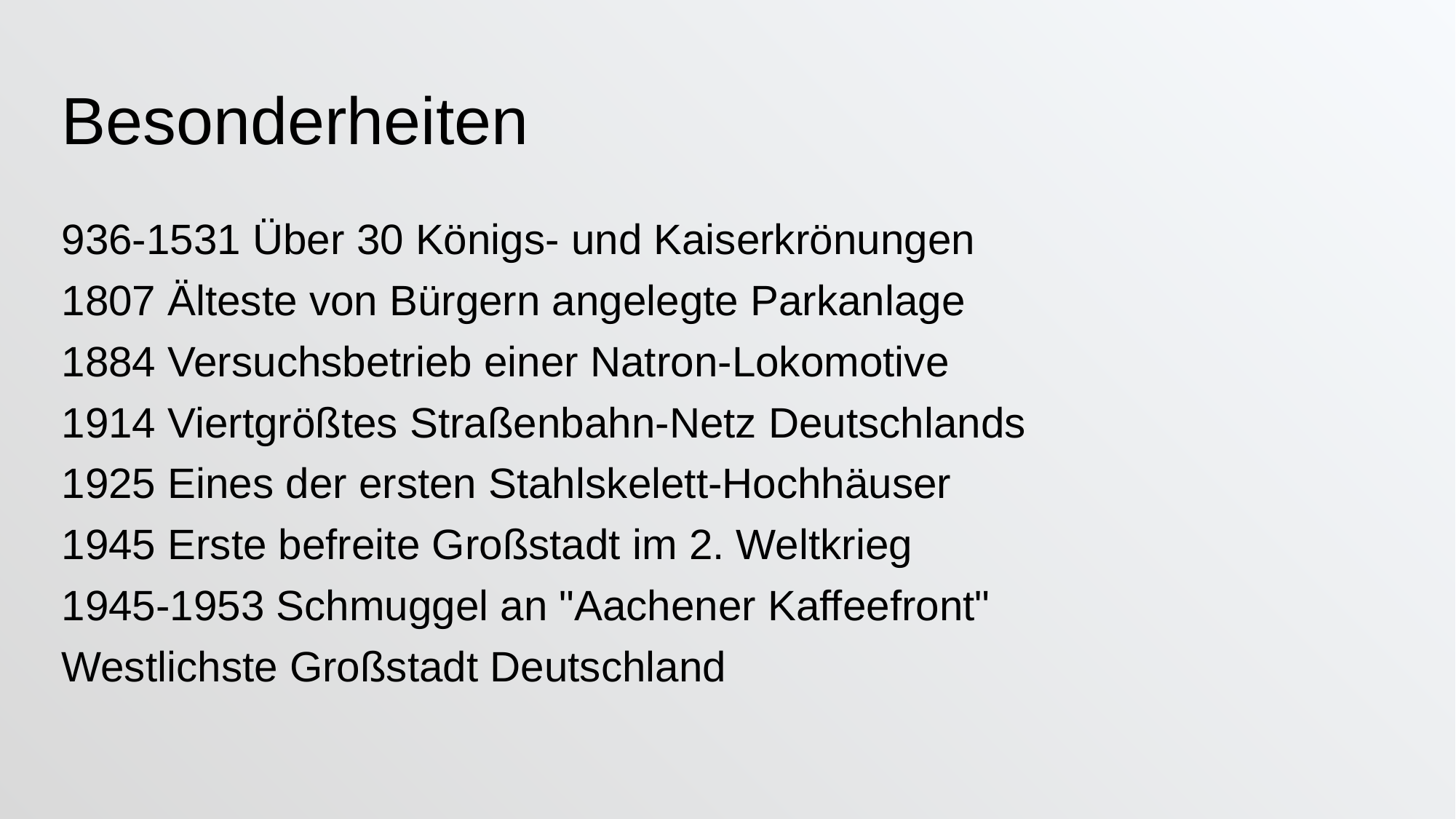

# Besonderheiten
936-1531 Über 30 Königs- und Kaiserkrönungen
1807 Älteste von Bürgern angelegte Parkanlage
1884 Versuchsbetrieb einer Natron-Lokomotive
1914 Viertgrößtes Straßenbahn-Netz Deutschlands
1925 Eines der ersten Stahlskelett-Hochhäuser
1945 Erste befreite Großstadt im 2. Weltkrieg
1945-1953 Schmuggel an "Aachener Kaffeefront"
Westlichste Großstadt Deutschland